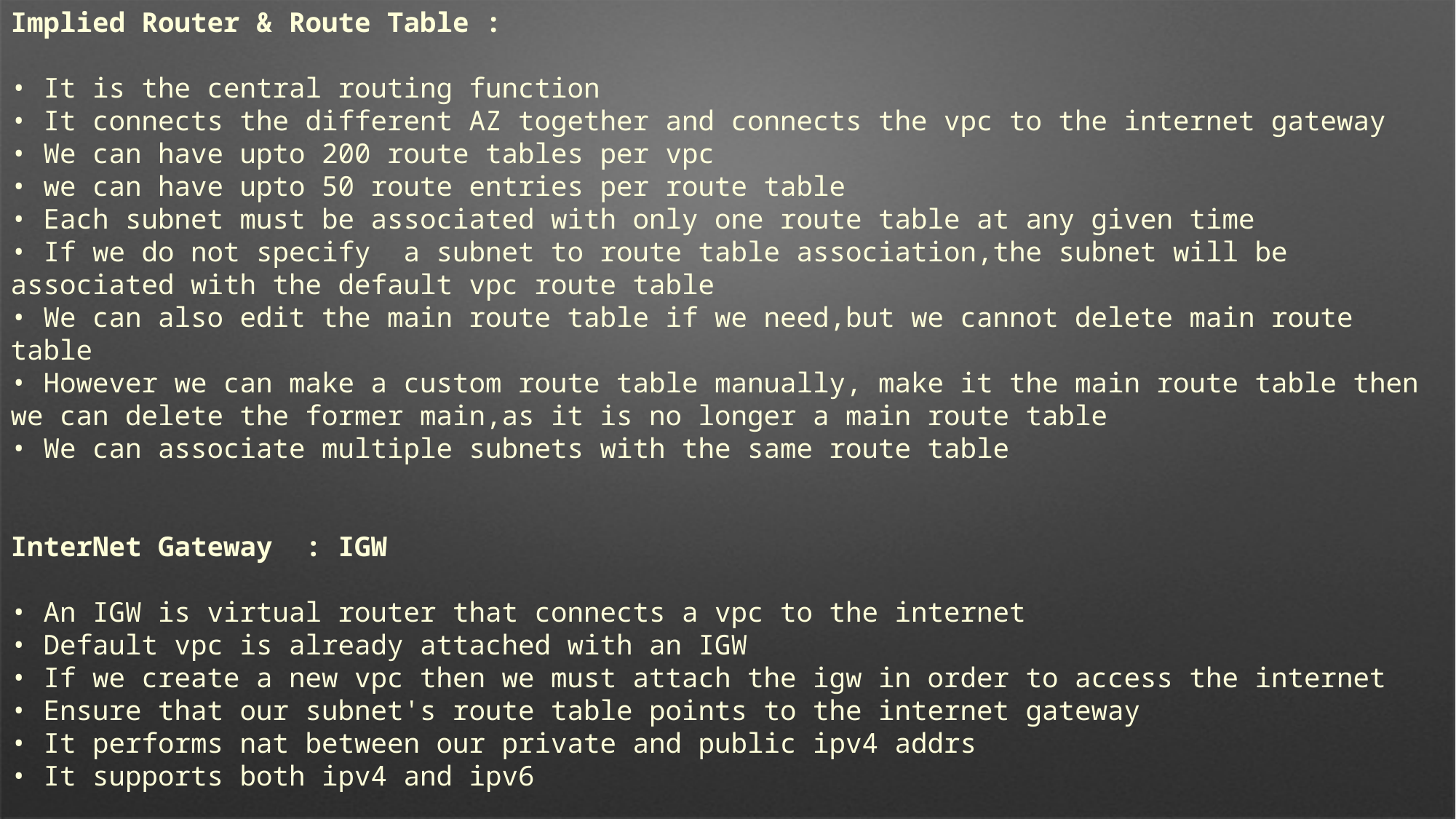

Implied Router & Route Table :

• It is the central routing function
• It connects the different AZ together and connects the vpc to the internet gateway
• We can have upto 200 route tables per vpc
• we can have upto 50 route entries per route table
• Each subnet must be associated with only one route table at any given time
• If we do not specify  a subnet to route table association,the subnet will be associated with the default vpc route table
• We can also edit the main route table if we need,but we cannot delete main route table
• However we can make a custom route table manually, make it the main route table then we can delete the former main,as it is no longer a main route table
• We can associate multiple subnets with the same route table

InterNet Gateway  : IGW

• An IGW is virtual router that connects a vpc to the internet
• Default vpc is already attached with an IGW
• If we create a new vpc then we must attach the igw in order to access the internet
• Ensure that our subnet's route table points to the internet gateway
• It performs nat between our private and public ipv4 addrs
• It supports both ipv4 and ipv6